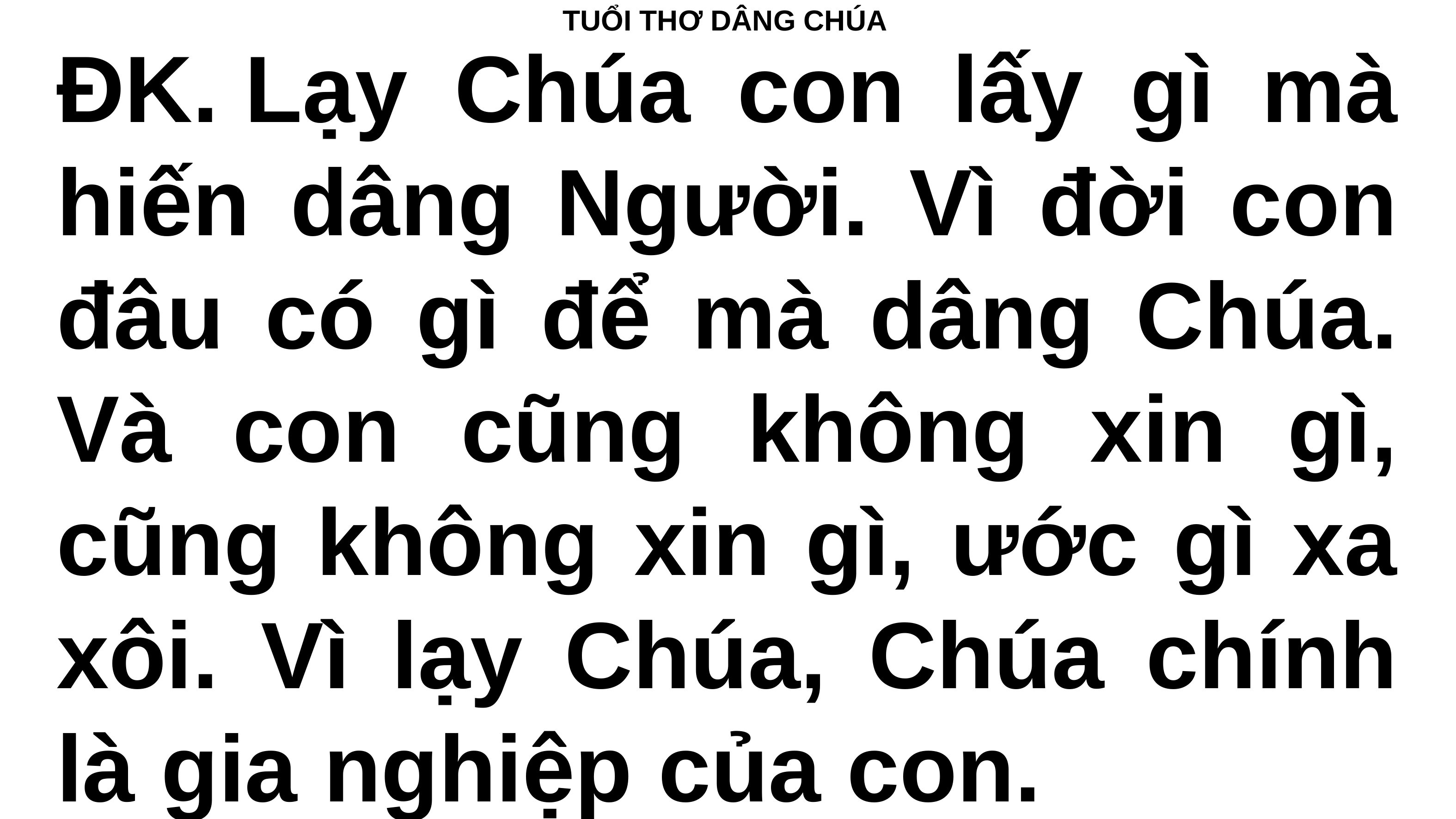

# TUỔI THƠ DÂNG CHÚA
ĐK. Lạy Chúa con lấy gì mà hiến dâng Người. Vì đời con đâu có gì để mà dâng Chúa. Và con cũng không xin gì, cũng không xin gì, ước gì xa xôi. Vì lạy Chúa, Chúa chính là gia nghiệp của con.